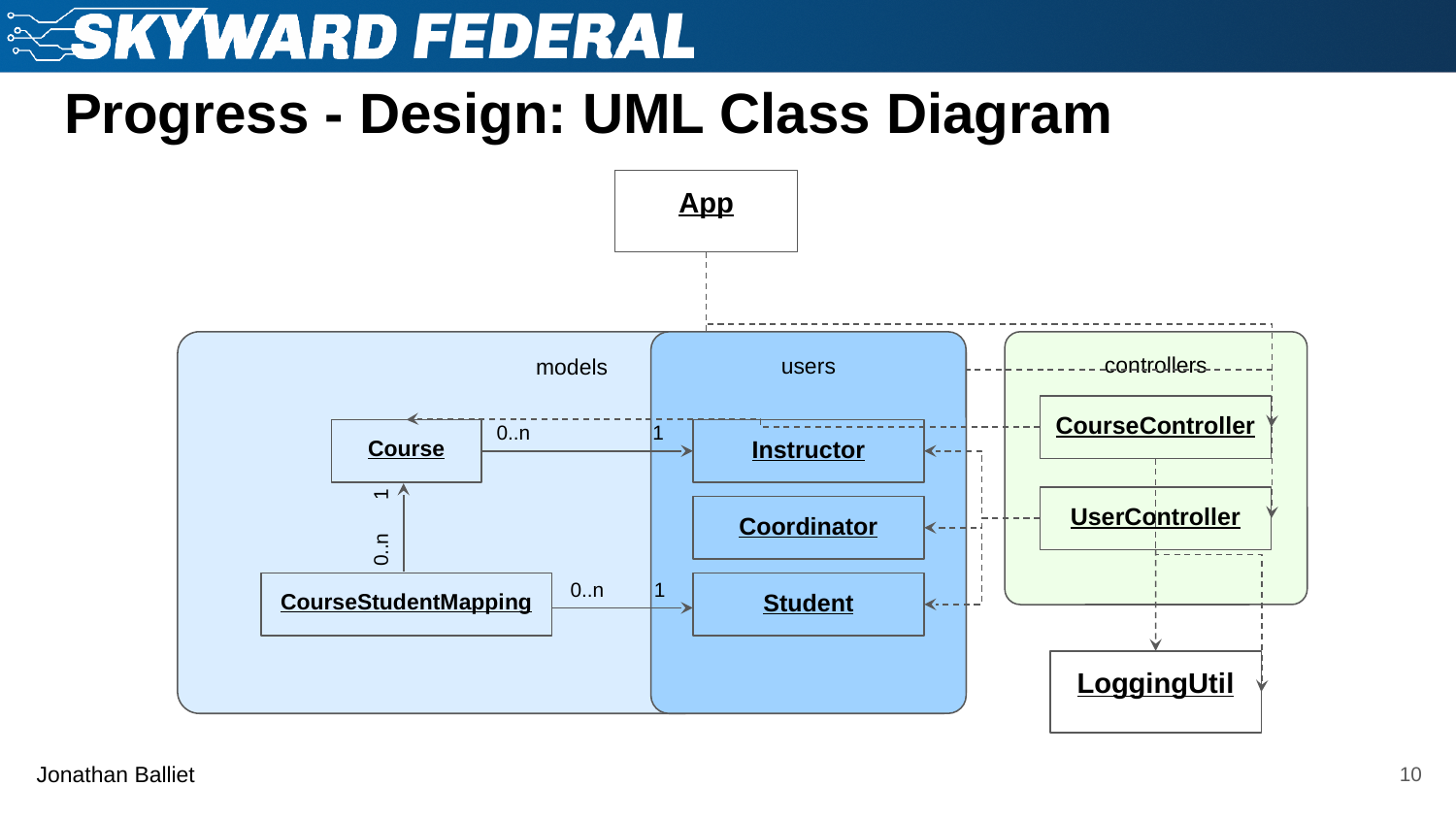

# Progress - Design: UML Class Diagram
App

models
users
controllers
CourseController

0..n                      1
Instructor

Course

UserController

Coordinator

0..n      1
0..n         1
CourseStudentMapping

Student

LoggingUtil
Jonathan Balliet
10